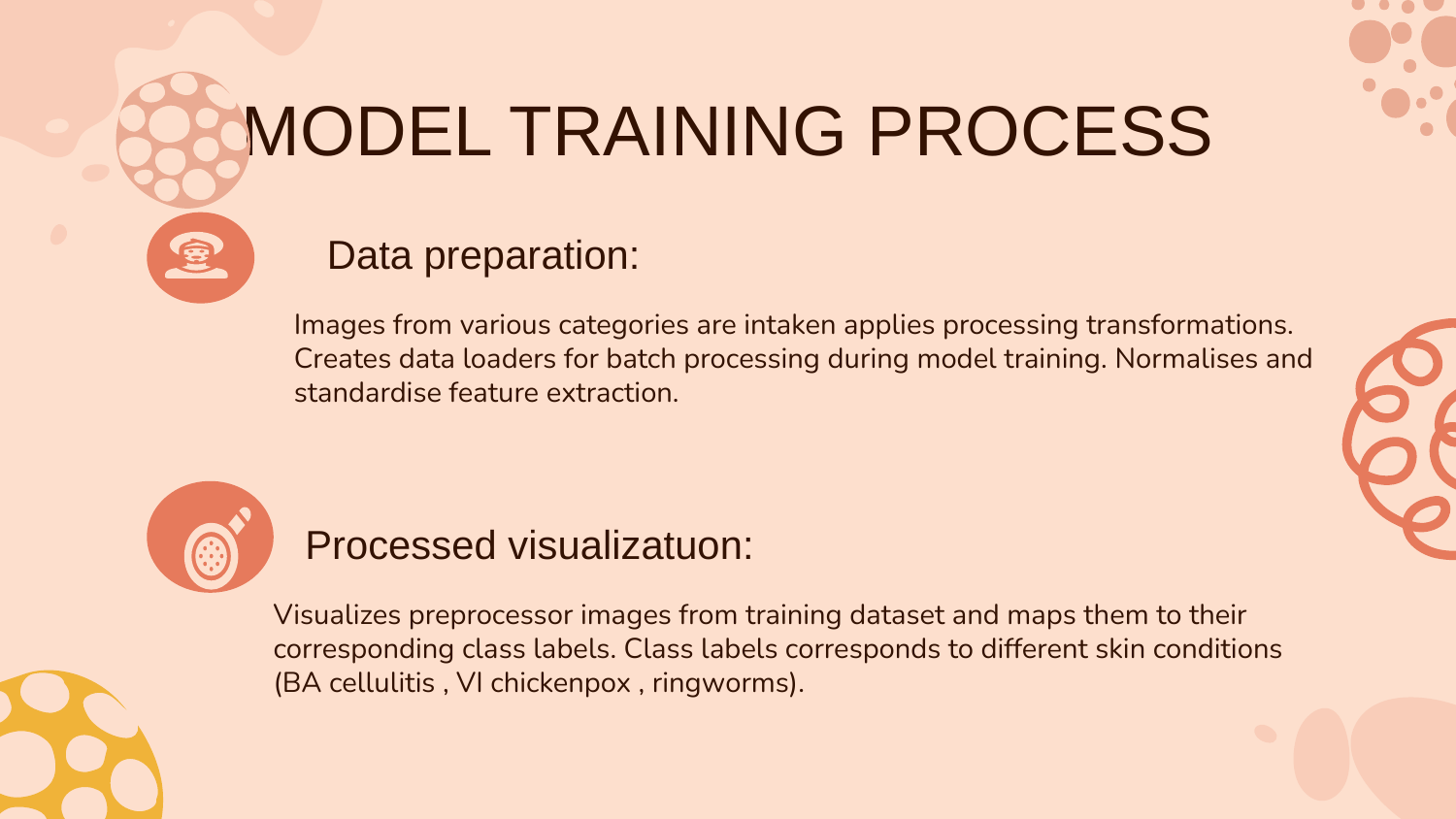

# MODEL TRAINING PROCESS

Data preparation:

Images from various categories are intaken applies processing transformations.
Creates data loaders for batch processing during model training. Normalises and
standardise feature extraction.

Processed visualizatuon:

Visualizes preprocessor images from training dataset and maps them to their
corresponding class labels. Class labels corresponds to different skin conditions
(BA cellulitis , VI chickenpox , ringworms).